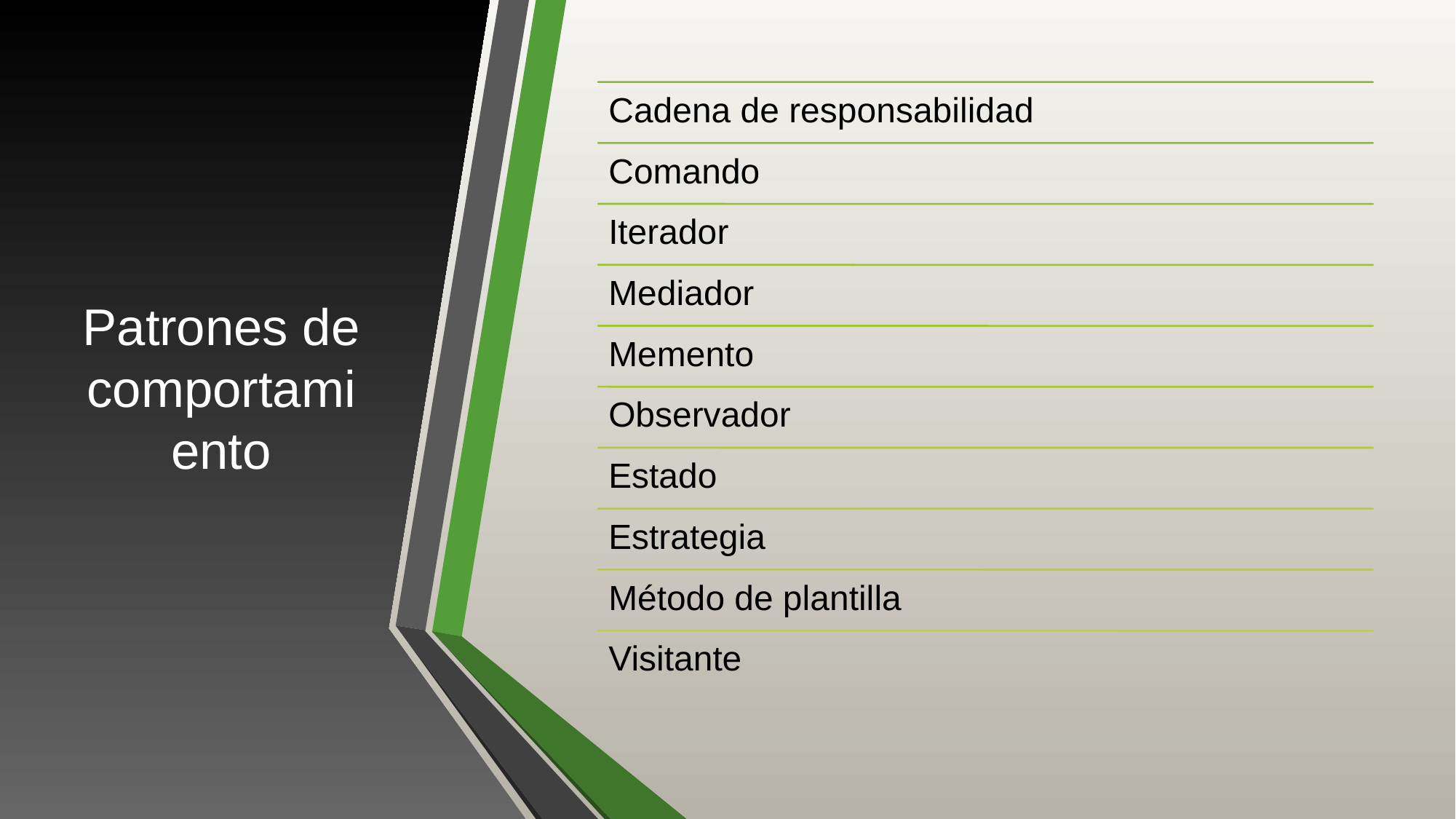

# Patrones de comportamiento
Cadena de responsabilidad
Comando
Iterador
Mediador
Memento
Observador
Estado
Estrategia
Método de plantilla
Visitante